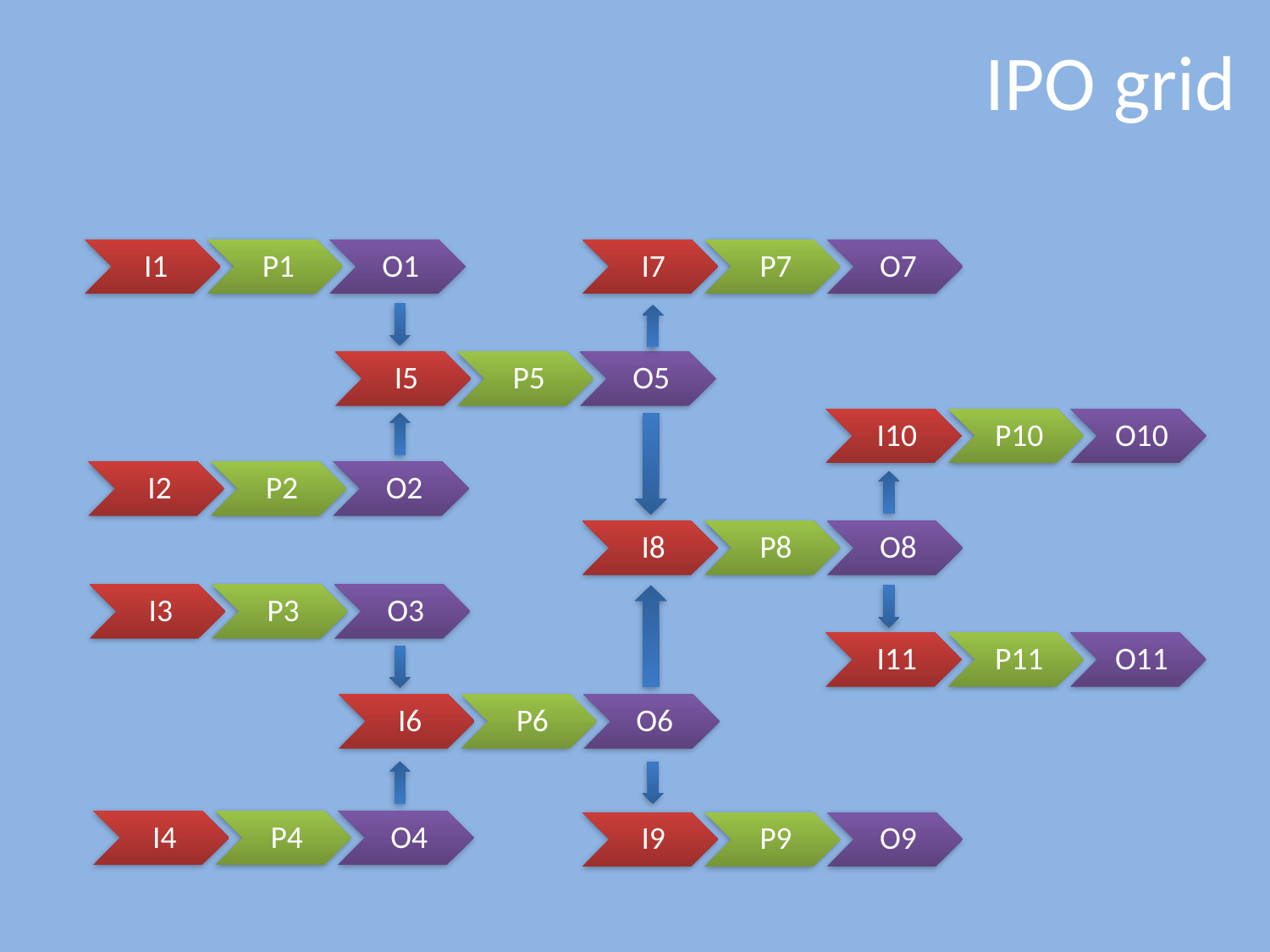

# IPO grid
I1
P1
O1
I7
P7
O7

I5
P5
O5
I10
P10
O10

I2
P2
O2

I8
P8
O8
I3
P3
O3

I11
P11
O11

I6
P6
O6

I4
P4
O4
I9
P9
O9